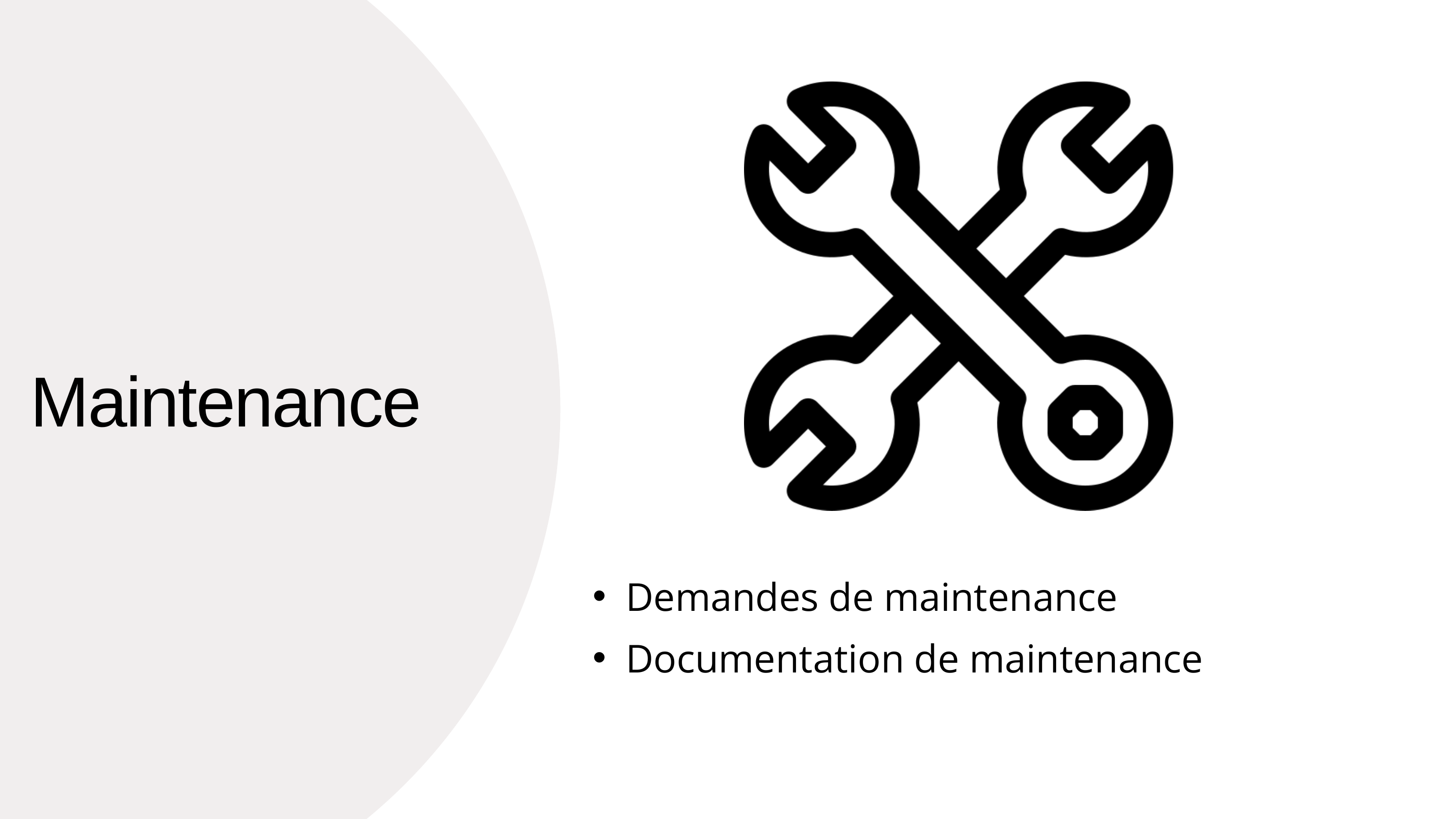

Maintenance

Demandes de maintenance
Documentation de maintenance